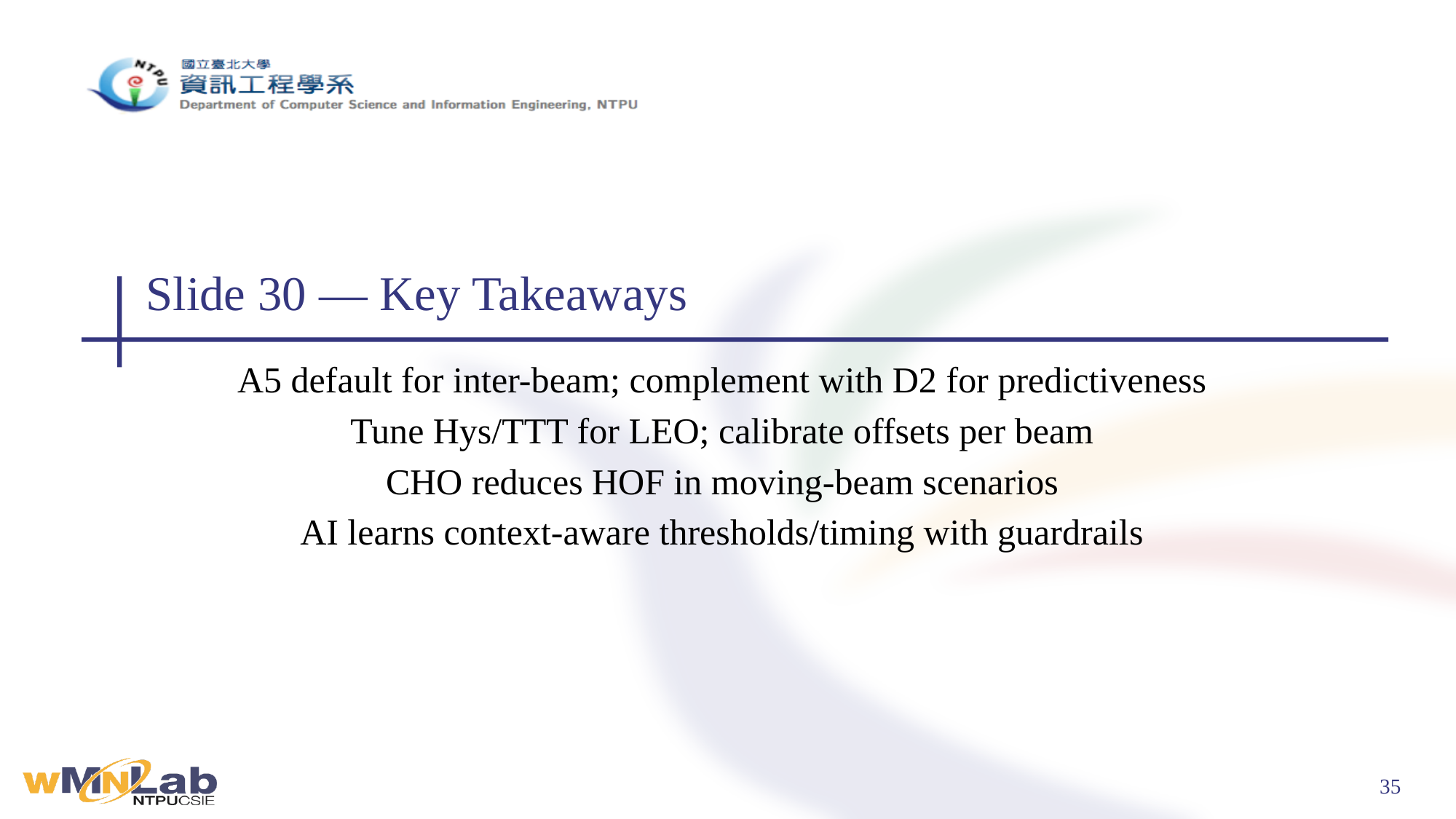

# Slide 30 — Key Takeaways
A5 default for inter-beam; complement with D2 for predictiveness
Tune Hys/TTT for LEO; calibrate offsets per beam
CHO reduces HOF in moving-beam scenarios
AI learns context-aware thresholds/timing with guardrails